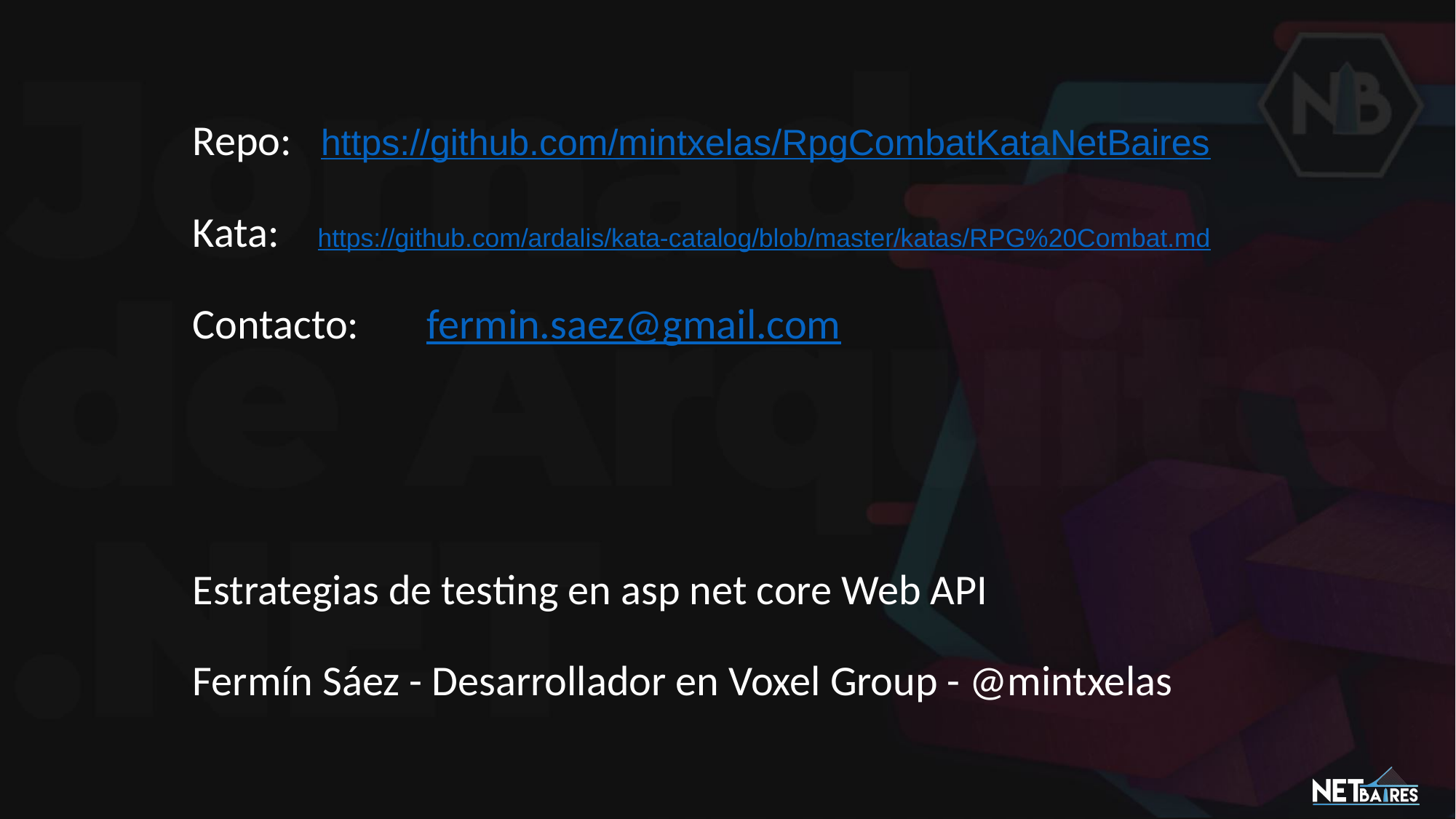

Repo:   https://github.com/mintxelas/RpgCombatKataNetBaires

Kata:    https://github.com/ardalis/kata-catalog/blob/master/katas/RPG%20Combat.md

Contacto:       fermin.saez@gmail.com

Estrategias de testing en asp net core Web API
Fermín Sáez - Desarrollador en Voxel Group - @mintxelas